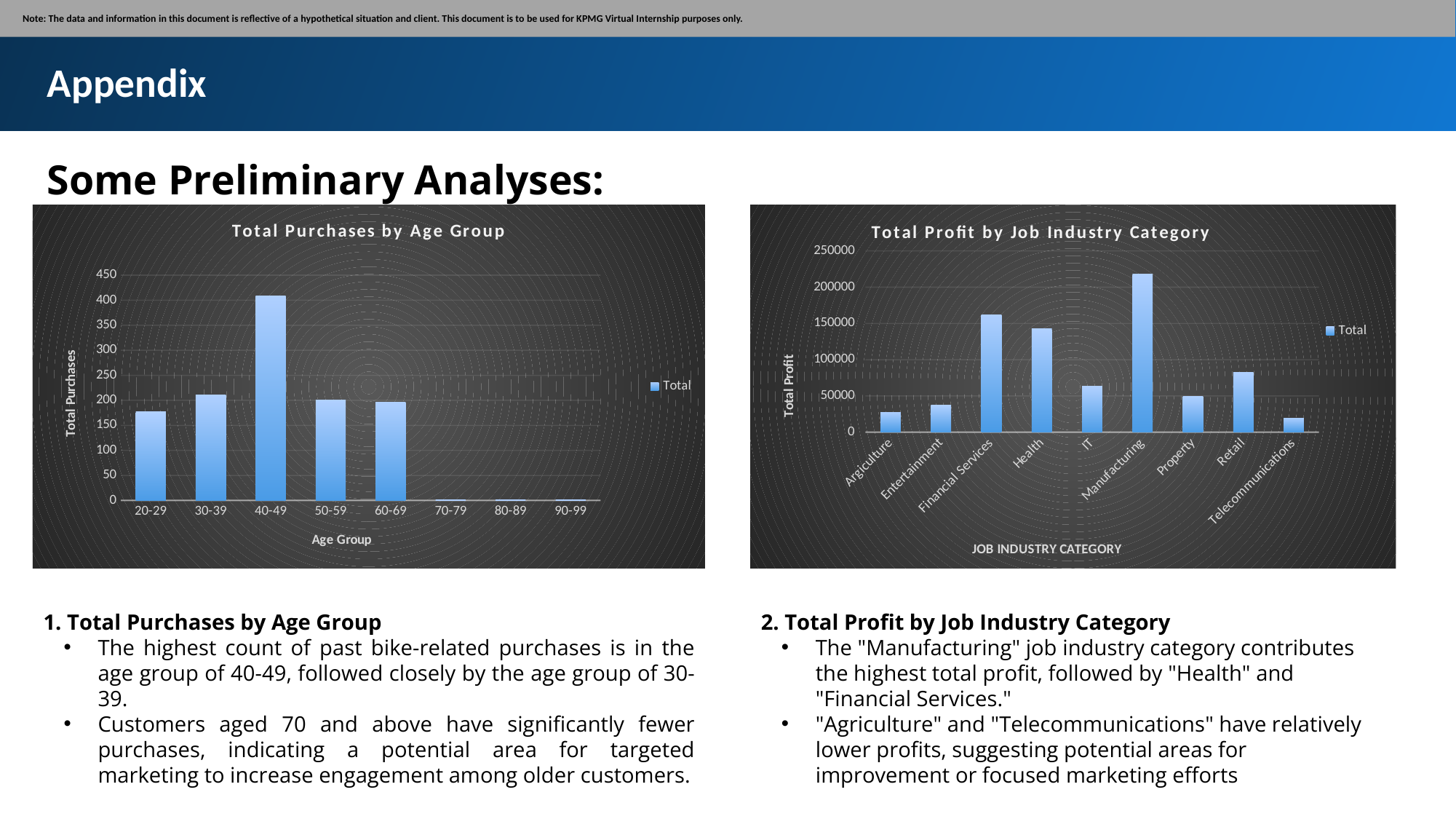

Note: The data and information in this document is reflective of a hypothetical situation and client. This document is to be used for KPMG Virtual Internship purposes only.
Appendix
Some Preliminary Analyses:

### Chart: Total Purchases by Age Group

| Category | Total |
|---|---|
| 20-29 | 177.0 |
| 30-39 | 211.0 |
| 40-49 | 408.0 |
| 50-59 | 200.0 |
| 60-69 | 196.0 |
| 70-79 | 1.0 |
| 80-89 | 1.0 |
| 90-99 | 1.0 |

### Chart: Total Profit by Job Industry Category

| Category | Total |
|---|---|
| Argiculture | 27593.239999999998 |
| Entertainment | 37128.25 |
| Financial Services | 161857.57 |
| Health | 142514.58 |
| IT | 63298.82000000001 |
| Manufacturing | 218230.5299999997 |
| Property | 49167.89000000001 |
| Retail | 82942.01 |
| Telecommunications | 18701.320000000003 |
 Total Purchases by Age Group
The highest count of past bike-related purchases is in the age group of 40-49, followed closely by the age group of 30-39.
Customers aged 70 and above have significantly fewer purchases, indicating a potential area for targeted marketing to increase engagement among older customers.
2. Total Profit by Job Industry Category
The "Manufacturing" job industry category contributes the highest total profit, followed by "Health" and "Financial Services."
"Agriculture" and "Telecommunications" have relatively lower profits, suggesting potential areas for improvement or focused marketing efforts